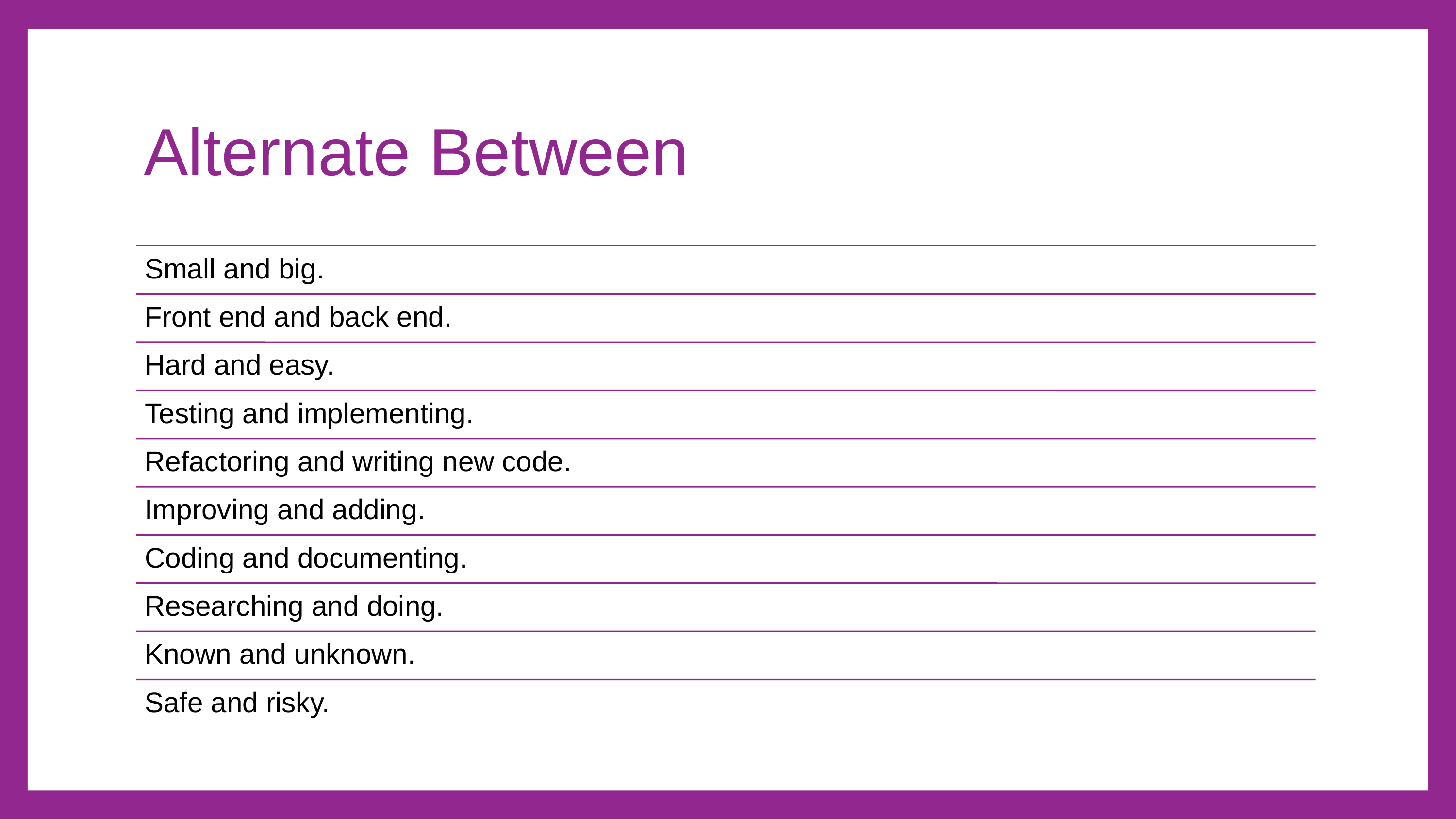

# Alternate Between
Small and big.
Front end and back end.
Hard and easy.
Testing and implementing.
Refactoring and writing new code.
Improving and adding.
Coding and documenting.
Researching and doing.
Known and unknown.
Safe and risky.